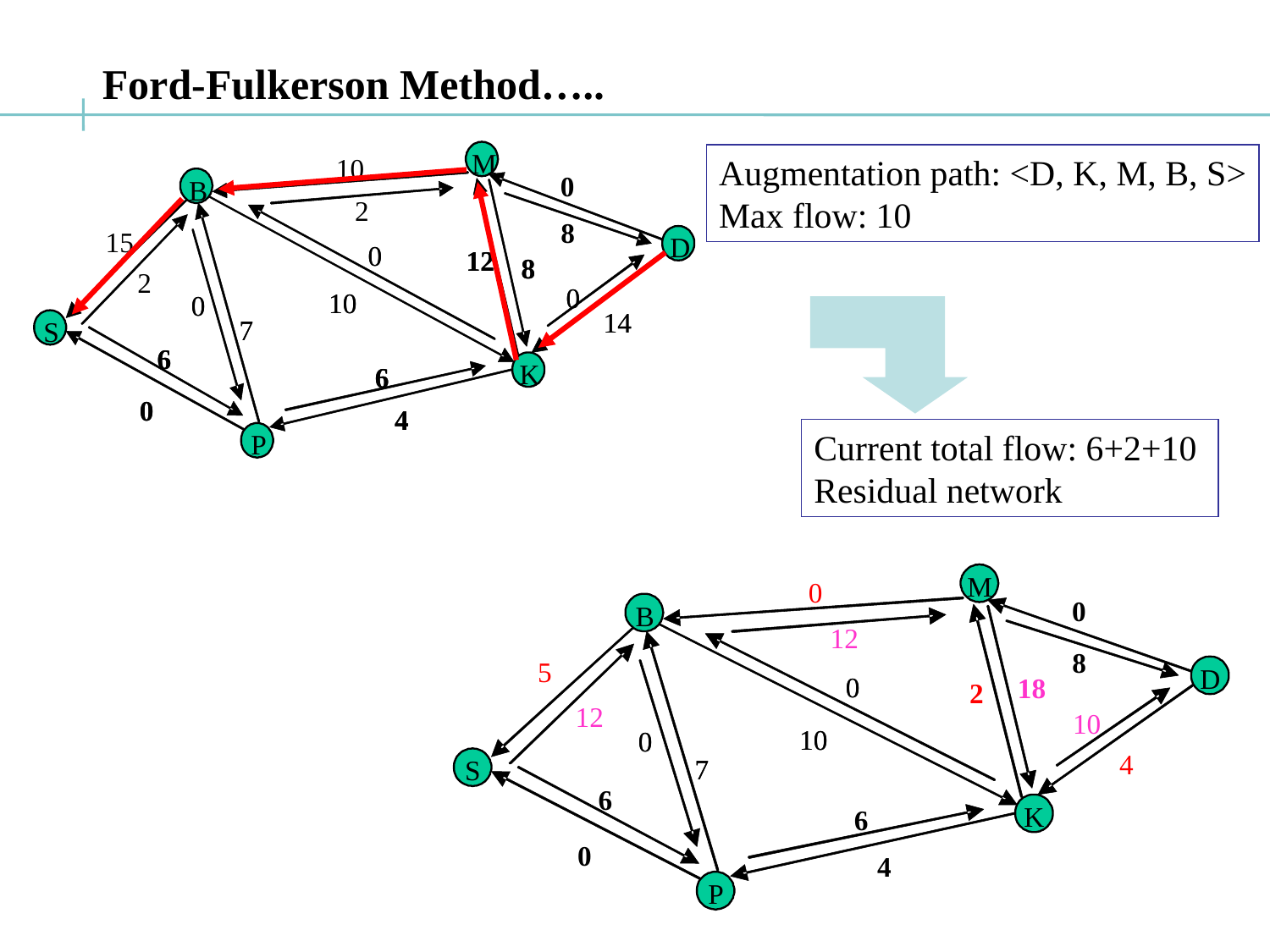

Ford-Fulkerson Method…..

M
10

0

B

2

8
15

D
0
0
12
12

8
8

2
0
0
10
10
0
0
14
14

7
7
S

6
6

K
6
6

0
0
4
4

P
Augmentation path: <D, K, M, B, S>
Max flow: 10

Current total flow: 6+2+10
Residual network

M
0
0

B

12

8
5

D
0
0
18
2

12
10
10
10
0
0
4

7
7
S

6

K
6

0
4

P